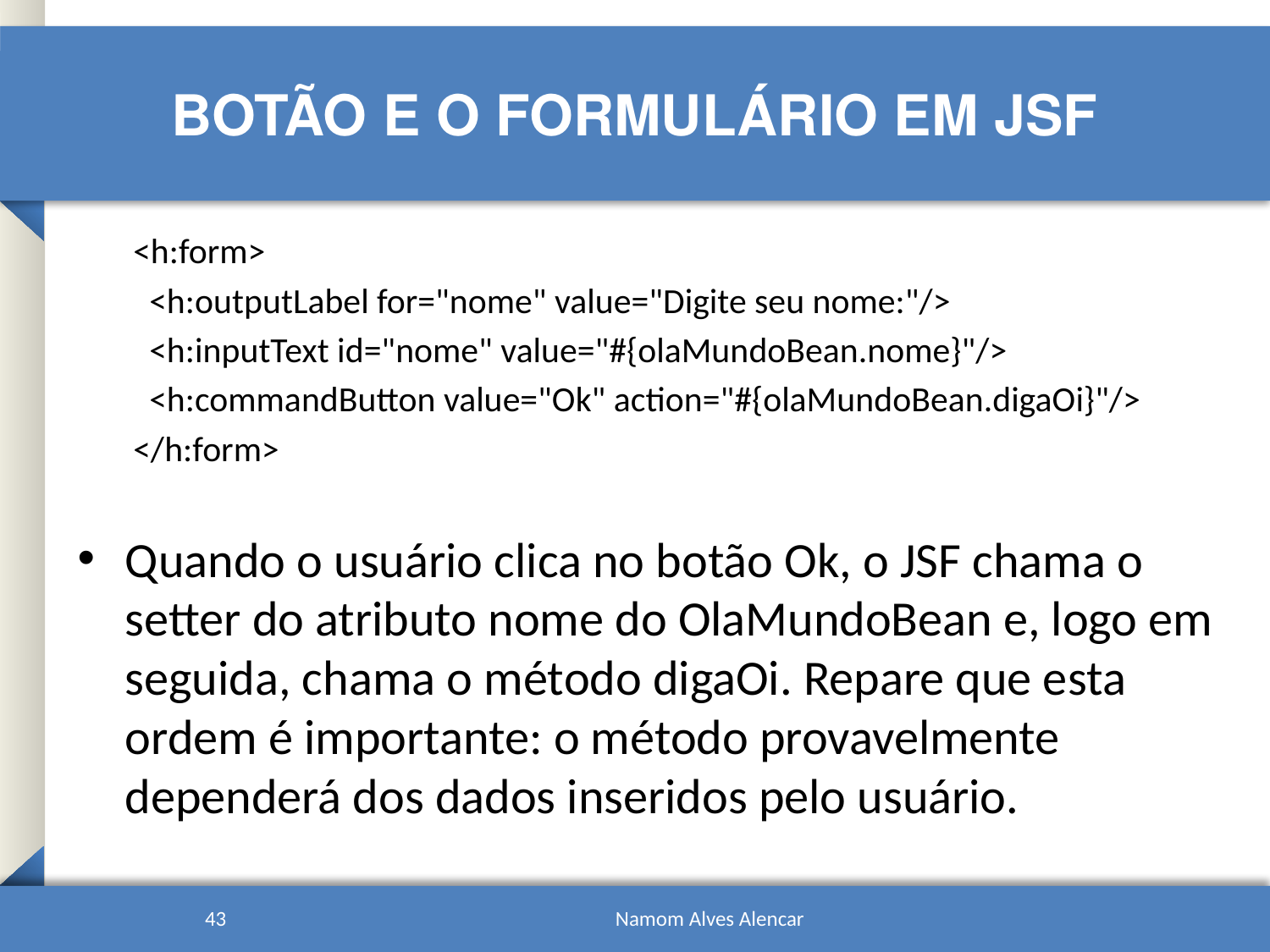

# Botão e o formulário em JSF
<h:form>
  <h:outputLabel for="nome" value="Digite seu nome:"/>
  <h:inputText id="nome" value="#{olaMundoBean.nome}"/>
  <h:commandButton value="Ok" action="#{olaMundoBean.digaOi}"/>
</h:form>

Quando o usuário clica no botão Ok, o JSF chama o setter do atributo nome do OlaMundoBean e, logo em seguida, chama o método digaOi. Repare que esta ordem é importante: o método provavelmente dependerá dos dados inseridos pelo usuário.
43
Namom Alves Alencar